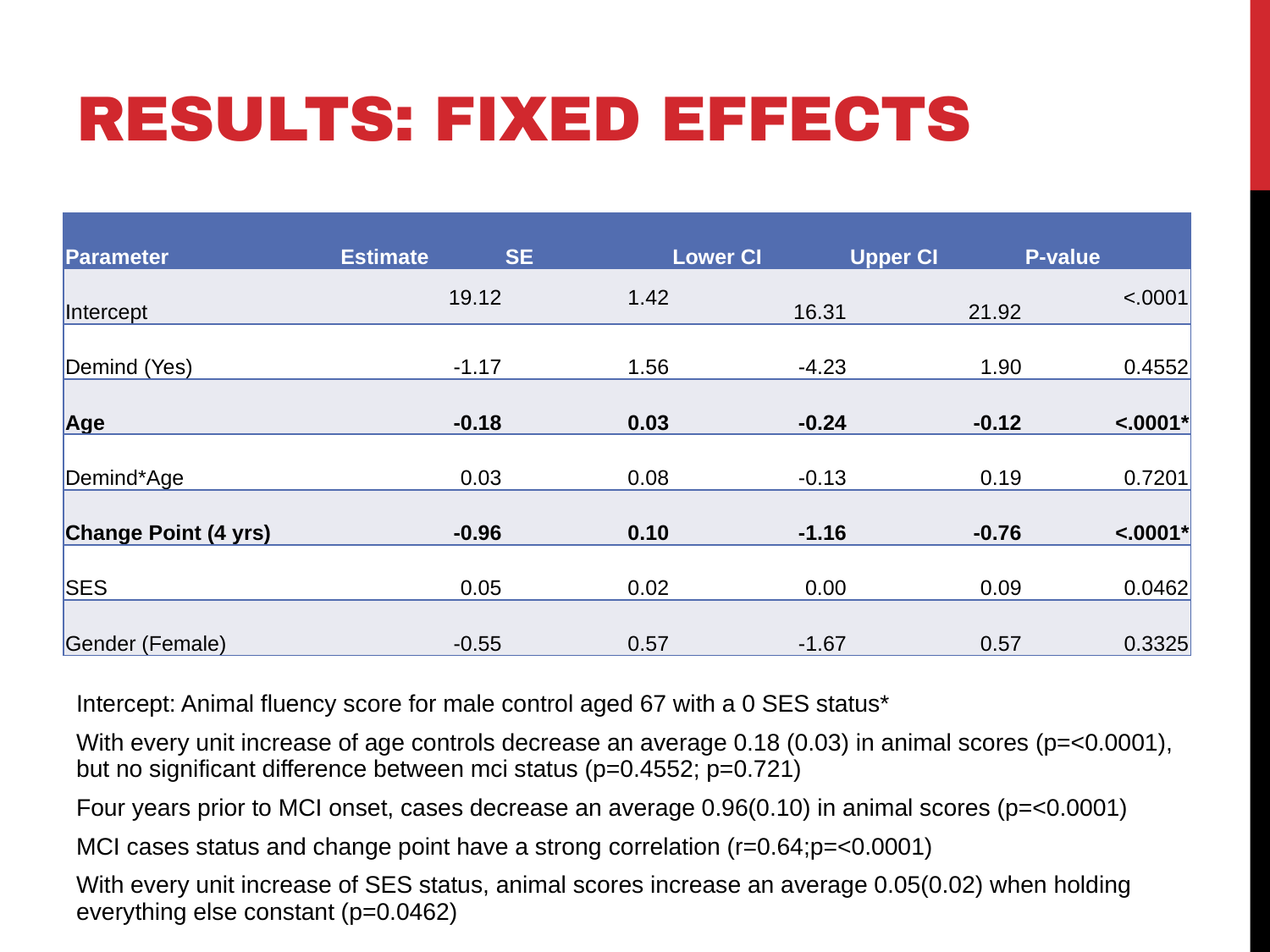

# Results: Fixed Effects
| Parameter | Estimate | SE | Lower CI | Upper CI | P-value |
| --- | --- | --- | --- | --- | --- |
| Intercept | 19.12 | 1.42 | 16.31 | 21.92 | <.0001 |
| Demind (Yes) | -1.17 | 1.56 | -4.23 | 1.90 | 0.4552 |
| Age | -0.18 | 0.03 | -0.24 | -0.12 | <.0001\* |
| Demind\*Age | 0.03 | 0.08 | -0.13 | 0.19 | 0.7201 |
| Change Point (4 yrs) | -0.96 | 0.10 | -1.16 | -0.76 | <.0001\* |
| SES | 0.05 | 0.02 | 0.00 | 0.09 | 0.0462 |
| Gender (Female) | -0.55 | 0.57 | -1.67 | 0.57 | 0.3325 |
Intercept: Animal fluency score for male control aged 67 with a 0 SES status*
With every unit increase of age controls decrease an average 0.18 (0.03) in animal scores (p=<0.0001), but no significant difference between mci status (p=0.4552; p=0.721)
Four years prior to MCI onset, cases decrease an average 0.96(0.10) in animal scores (p=<0.0001)
MCI cases status and change point have a strong correlation (r=0.64;p=<0.0001)
With every unit increase of SES status, animal scores increase an average 0.05(0.02) when holding everything else constant (p=0.0462)